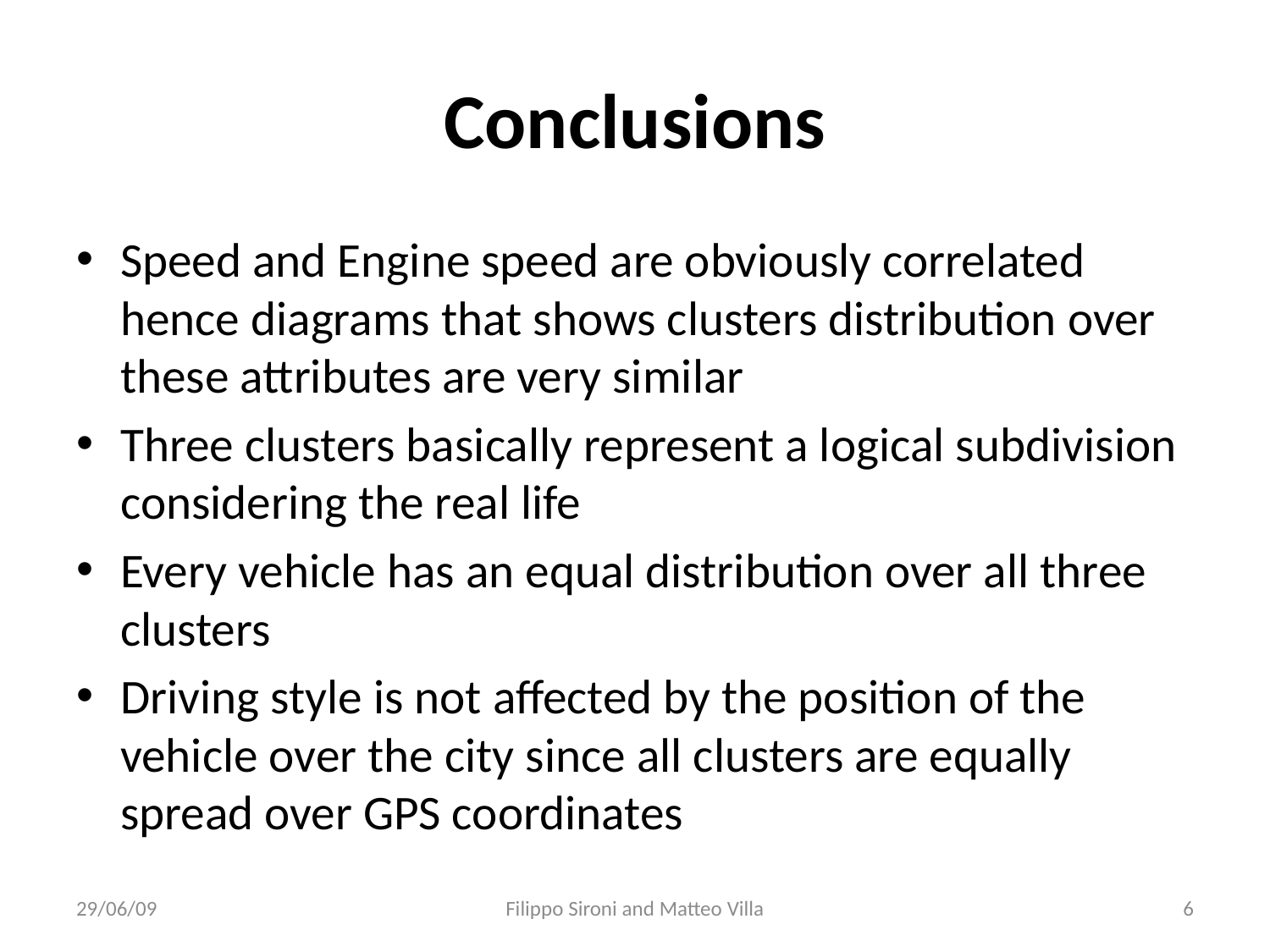

# Conclusions
Speed and Engine speed are obviously correlated hence diagrams that shows clusters distribution over these attributes are very similar
Three clusters basically represent a logical subdivision considering the real life
Every vehicle has an equal distribution over all three clusters
Driving style is not affected by the position of the vehicle over the city since all clusters are equally spread over GPS coordinates
29/06/09
Filippo Sironi and Matteo Villa
6